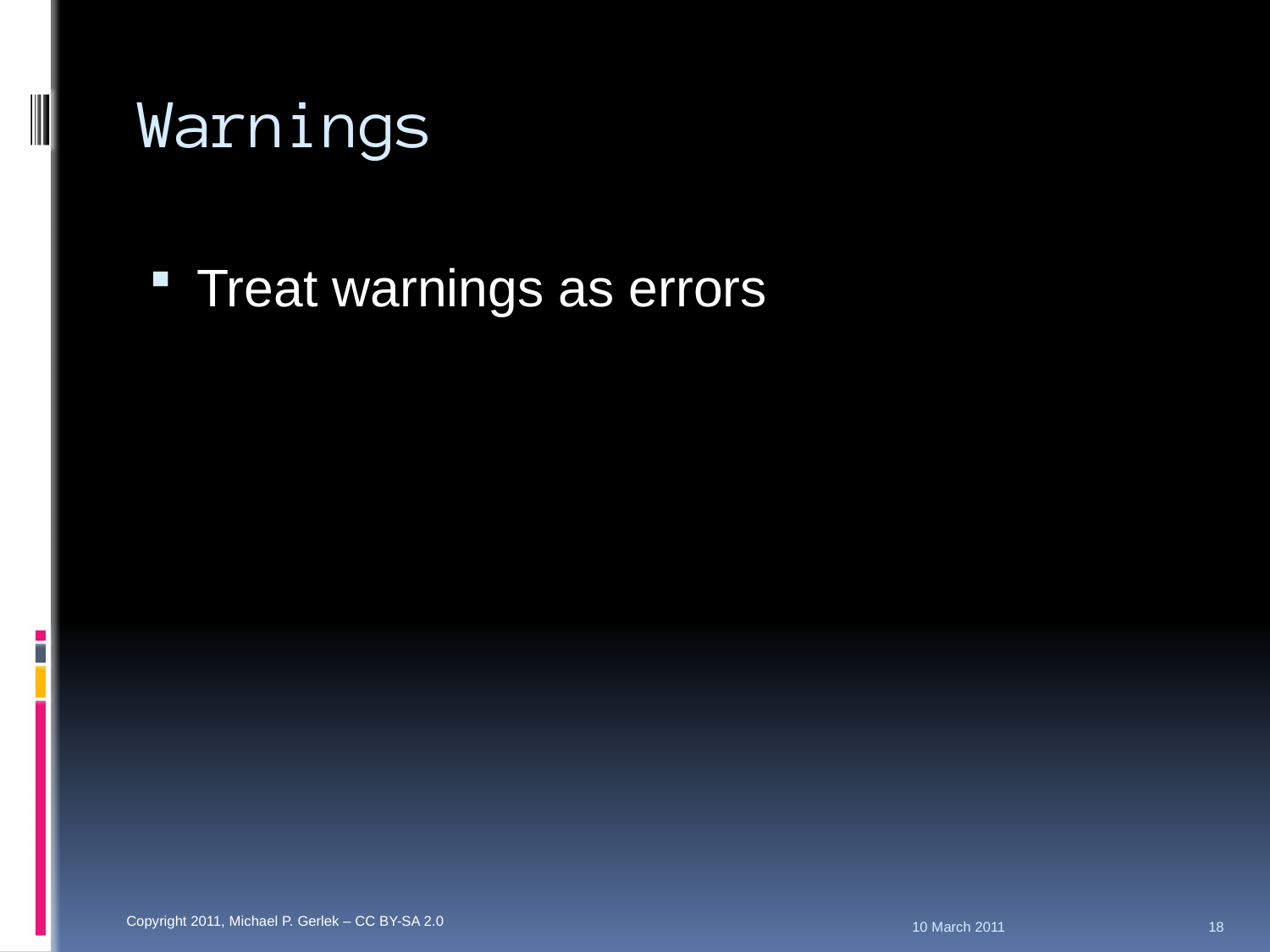

# Warnings
Treat warnings as errors

10 March 2011
18